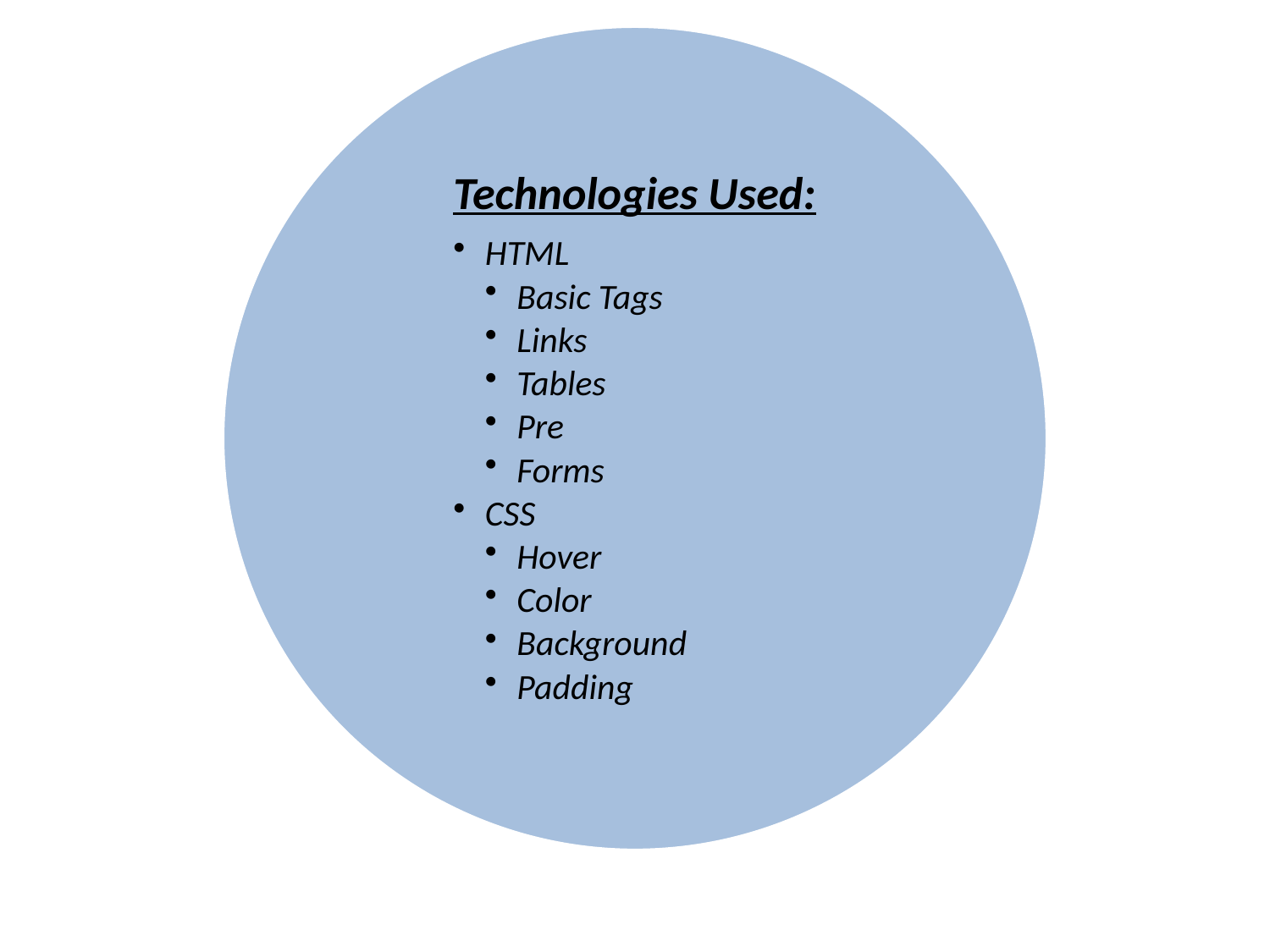

Technologies Used:
HTML
Basic Tags
Links
Tables
Pre
Forms
CSS
Hover
Color
Background
Padding
#